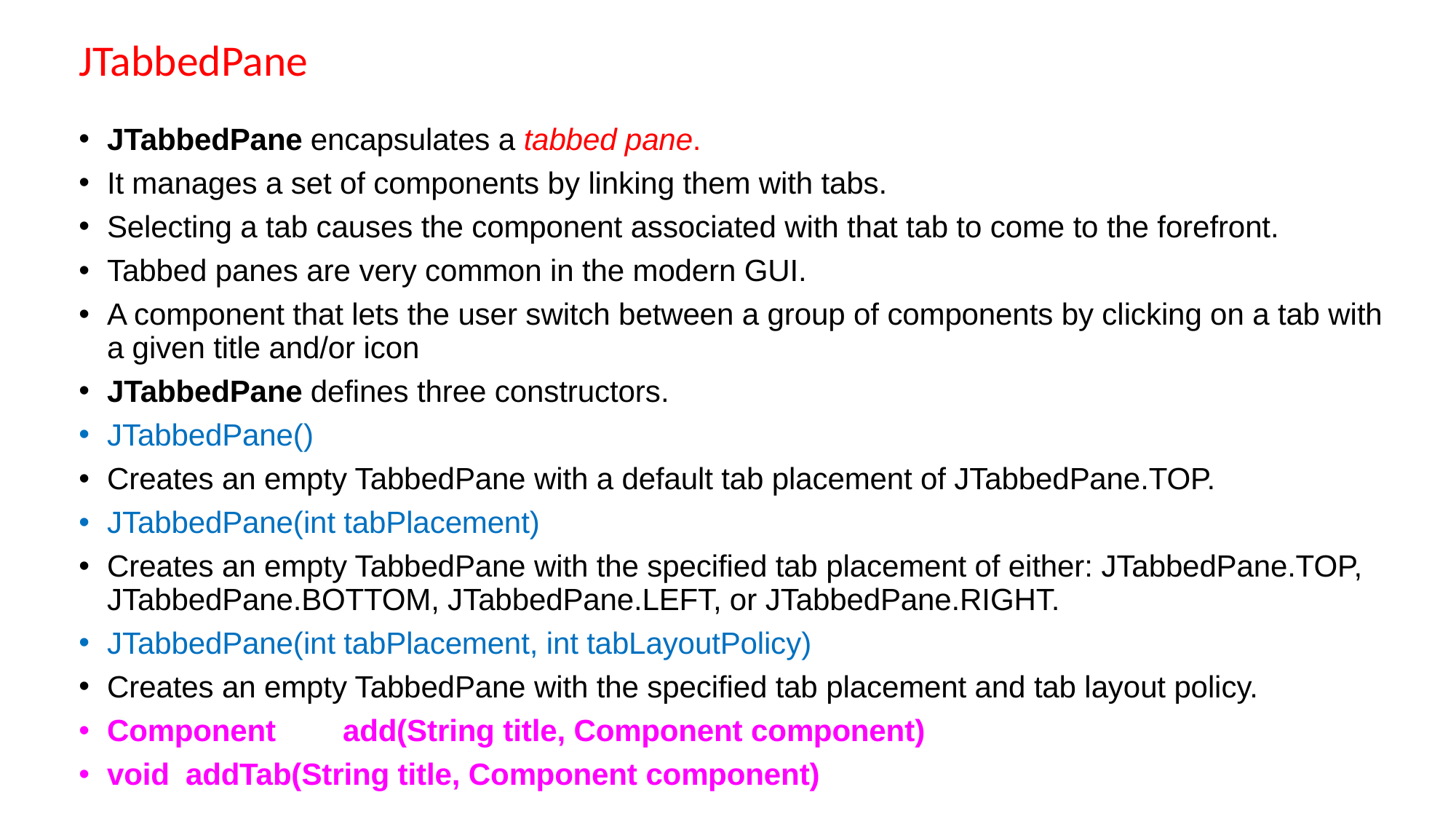

# JTabbedPane
JTabbedPane encapsulates a tabbed pane.
It manages a set of components by linking them with tabs.
Selecting a tab causes the component associated with that tab to come to the forefront.
Tabbed panes are very common in the modern GUI.
A component that lets the user switch between a group of components by clicking on a tab with a given title and/or icon
JTabbedPane defines three constructors.
JTabbedPane()
Creates an empty TabbedPane with a default tab placement of JTabbedPane.TOP.
JTabbedPane(int tabPlacement)
Creates an empty TabbedPane with the specified tab placement of either: JTabbedPane.TOP, JTabbedPane.BOTTOM, JTabbedPane.LEFT, or JTabbedPane.RIGHT.
JTabbedPane(int tabPlacement, int tabLayoutPolicy)
Creates an empty TabbedPane with the specified tab placement and tab layout policy.
Component	add(String title, Component component)
void	addTab(String title, Component component)